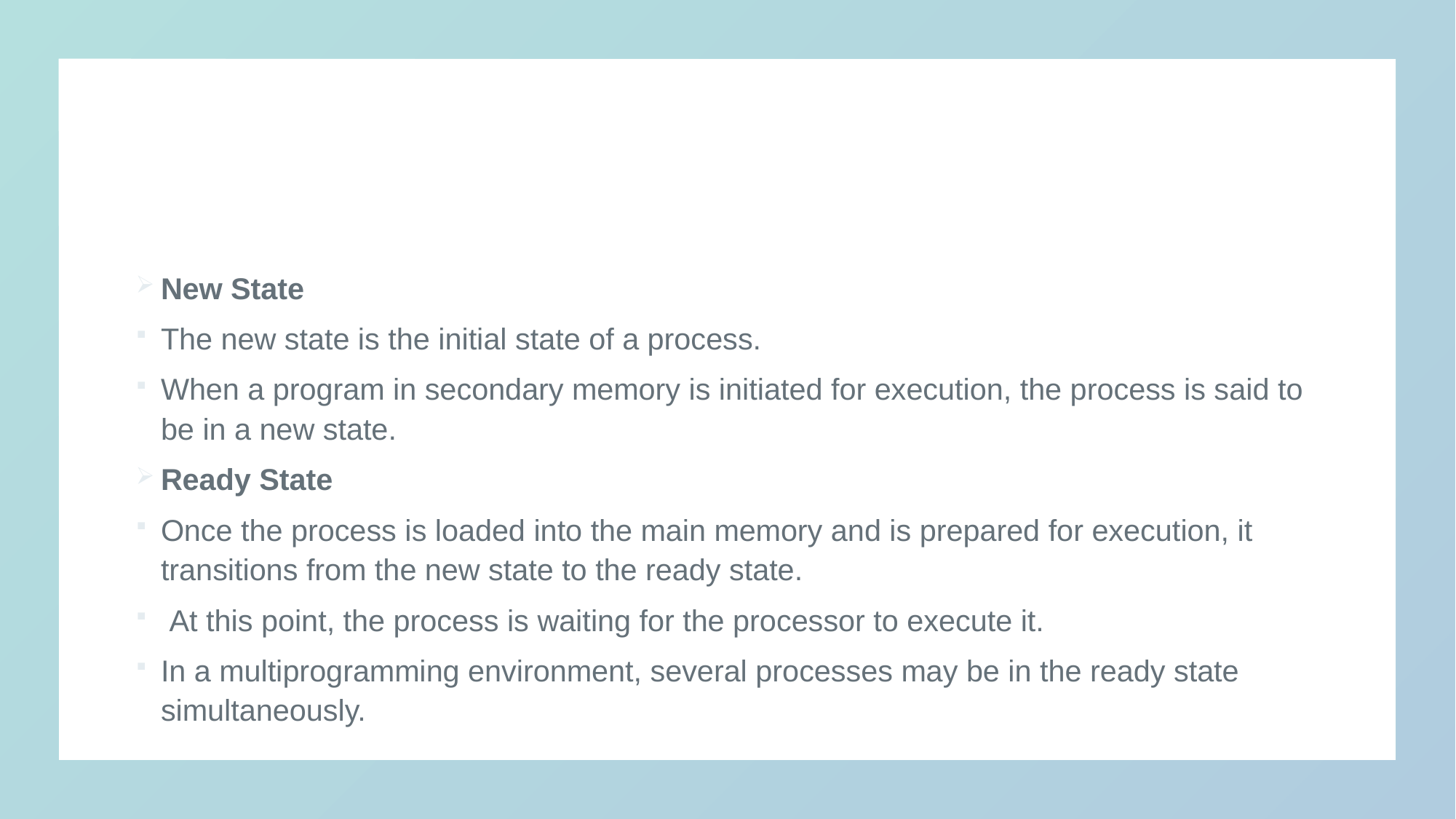

New State
The new state is the initial state of a process.
When a program in secondary memory is initiated for execution, the process is said to be in a new state.
Ready State
Once the process is loaded into the main memory and is prepared for execution, it transitions from the new state to the ready state.
 At this point, the process is waiting for the processor to execute it.
In a multiprogramming environment, several processes may be in the ready state simultaneously.